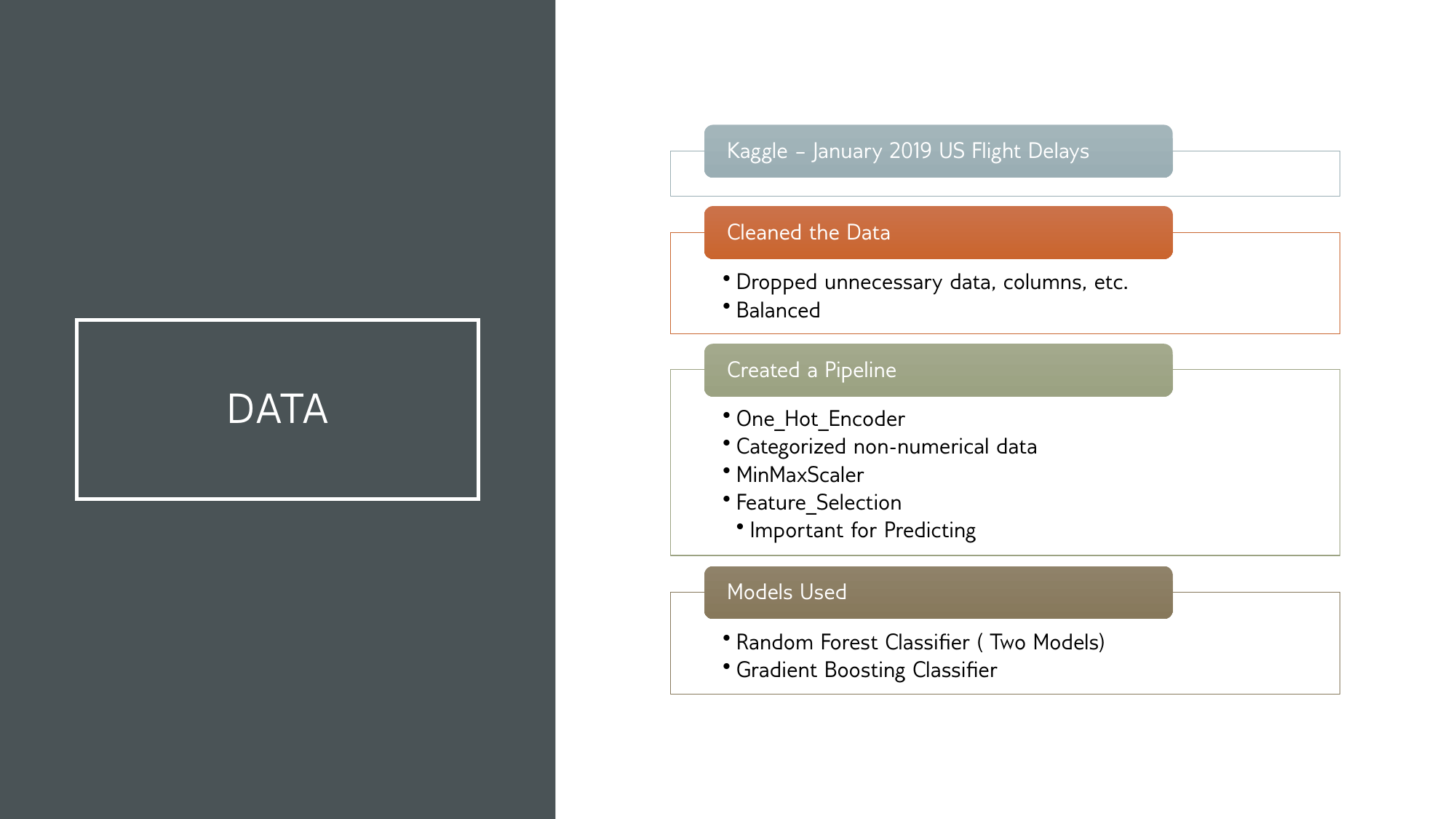

Kaggle – January 2019 US Flight Delays
Dropped unnecessary data, columns, etc.
Balanced
Cleaned the Data
One_Hot_Encoder
Categorized non-numerical data
MinMaxScaler
Feature_Selection
Important for Predicting
Created a Pipeline
Random Forest Classifier ( Two Models)
Gradient Boosting Classifier
Models Used
# Data